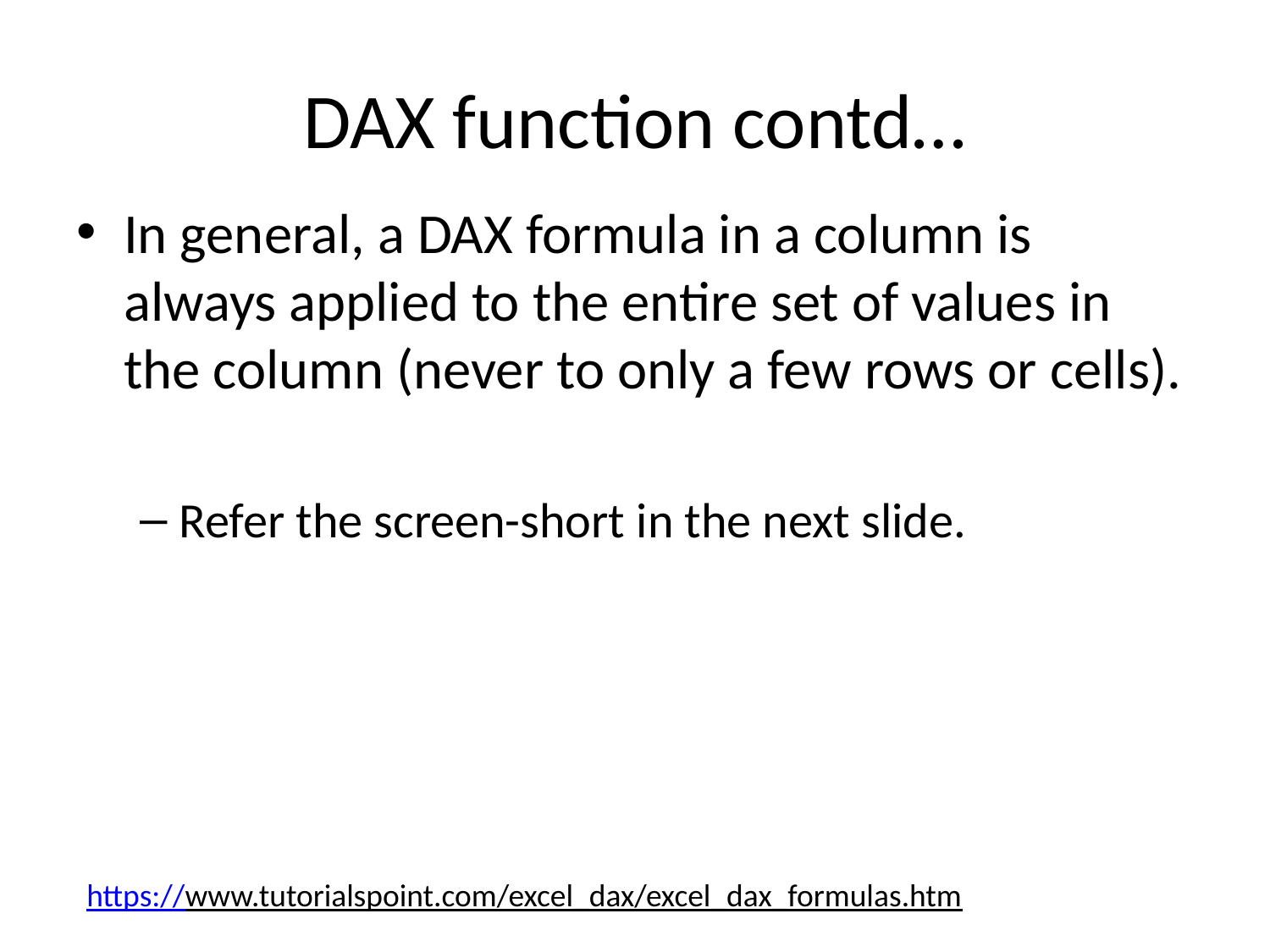

# DAX function contd…
In general, a DAX formula in a column is always applied to the entire set of values in the column (never to only a few rows or cells).

Refer the screen-short in the next slide.

https://www.tutorialspoint.com/excel_dax/excel_dax_formulas.htm